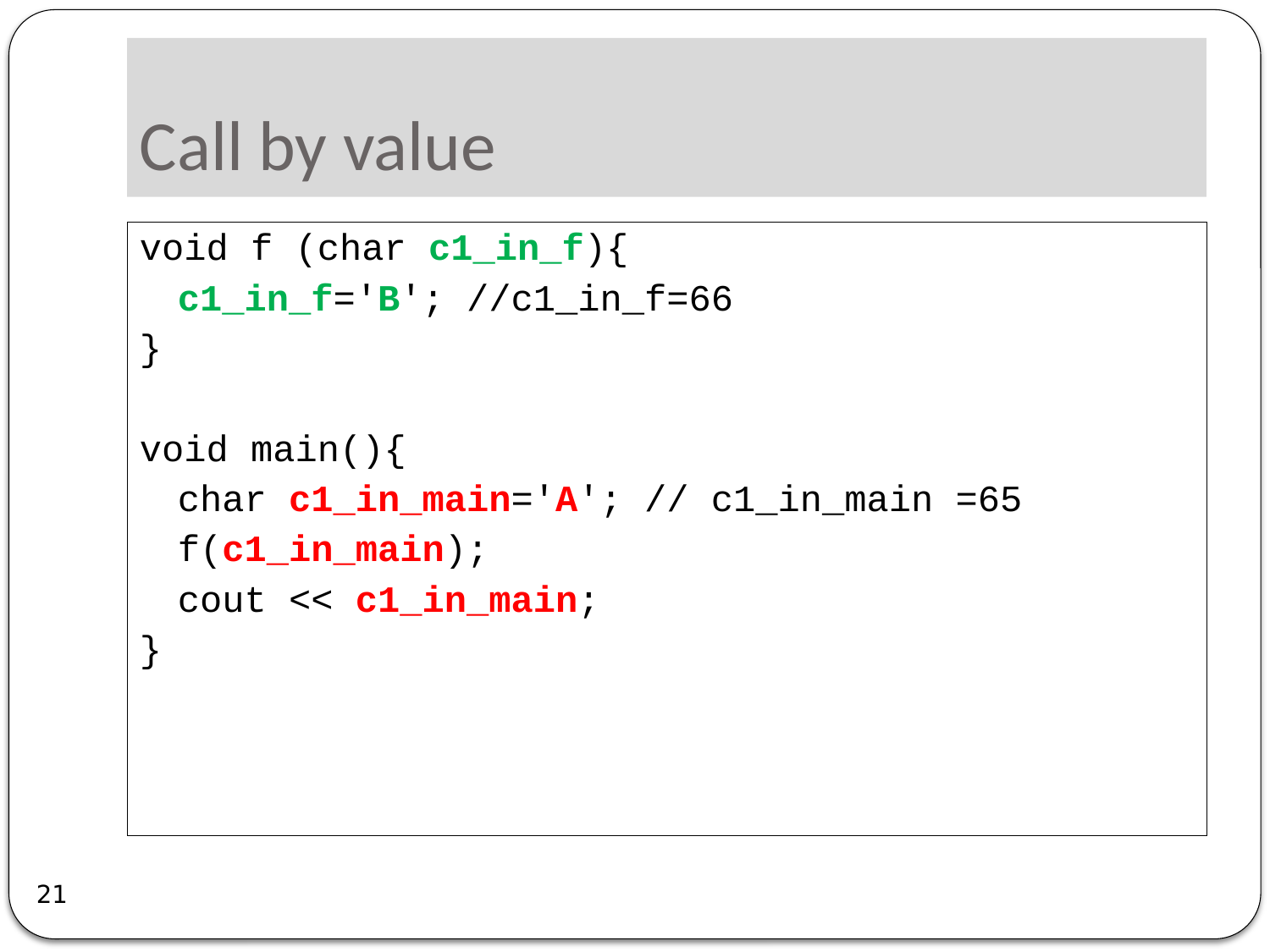

# Call by value
void f (char c1_in_f){
	c1_in_f='B'; //c1_in_f=66
}

void main(){
	char c1_in_main='A'; // c1_in_main =65
	f(c1_in_main);
	cout << c1_in_main;
}
21